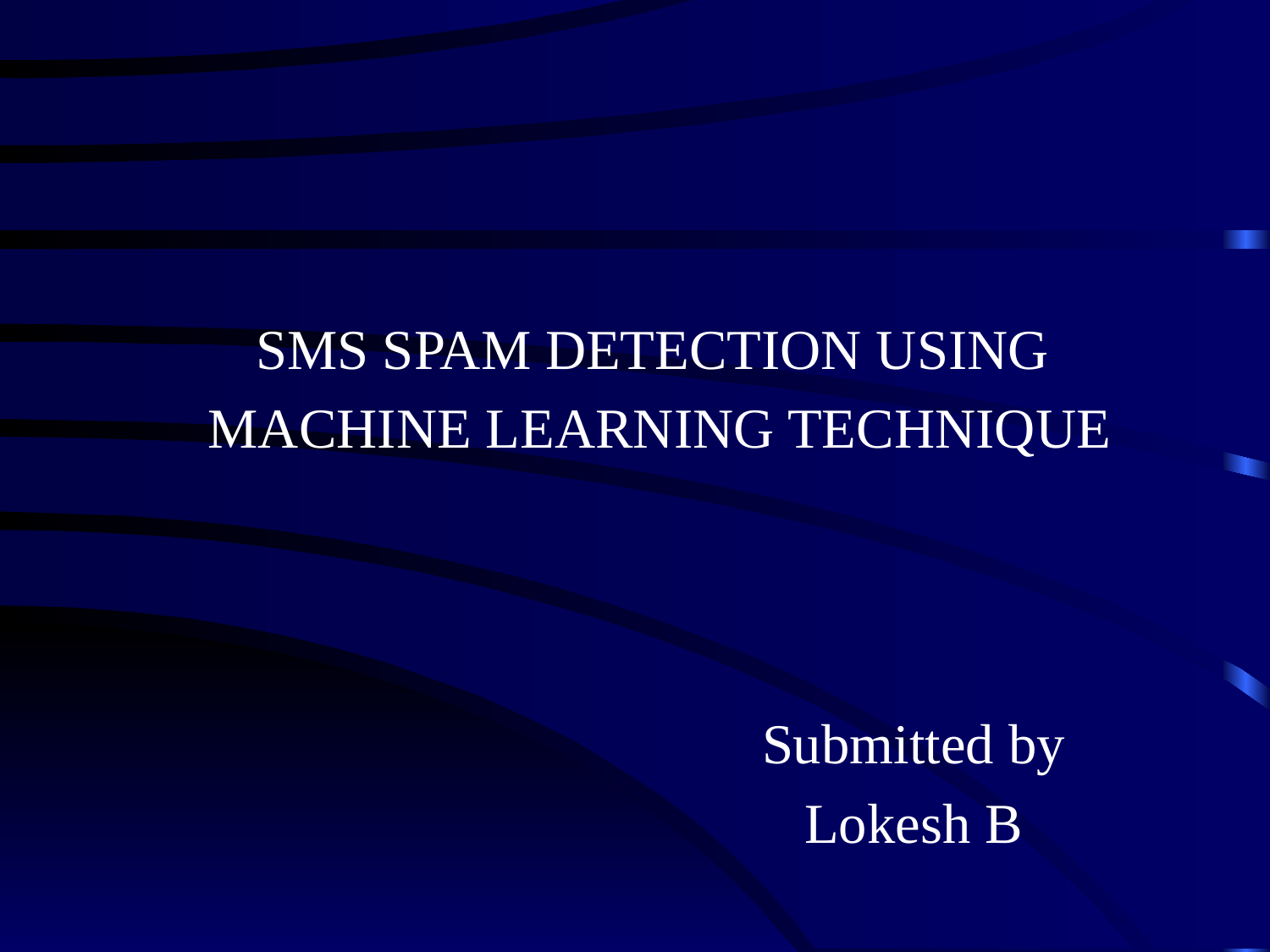

SMS SPAM DETECTION USING
MACHINE LEARNING TECHNIQUE

				Submitted by
				Lokesh B